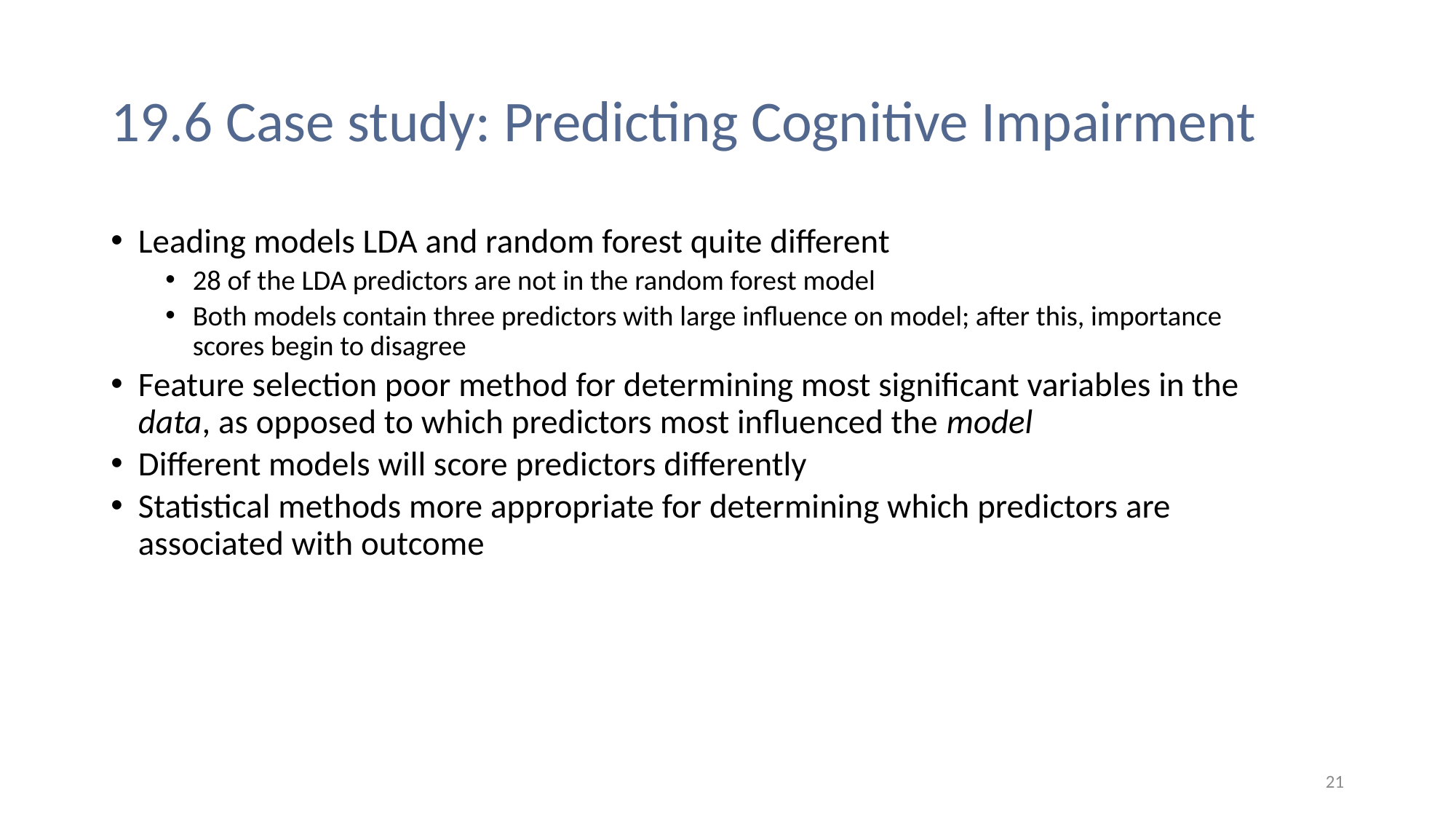

# 19.6 Case study: Predicting Cognitive Impairment
Leading models LDA and random forest quite different
28 of the LDA predictors are not in the random forest model
Both models contain three predictors with large influence on model; after this, importance scores begin to disagree
Feature selection poor method for determining most significant variables in the data, as opposed to which predictors most influenced the model
Different models will score predictors differently
Statistical methods more appropriate for determining which predictors are associated with outcome

21